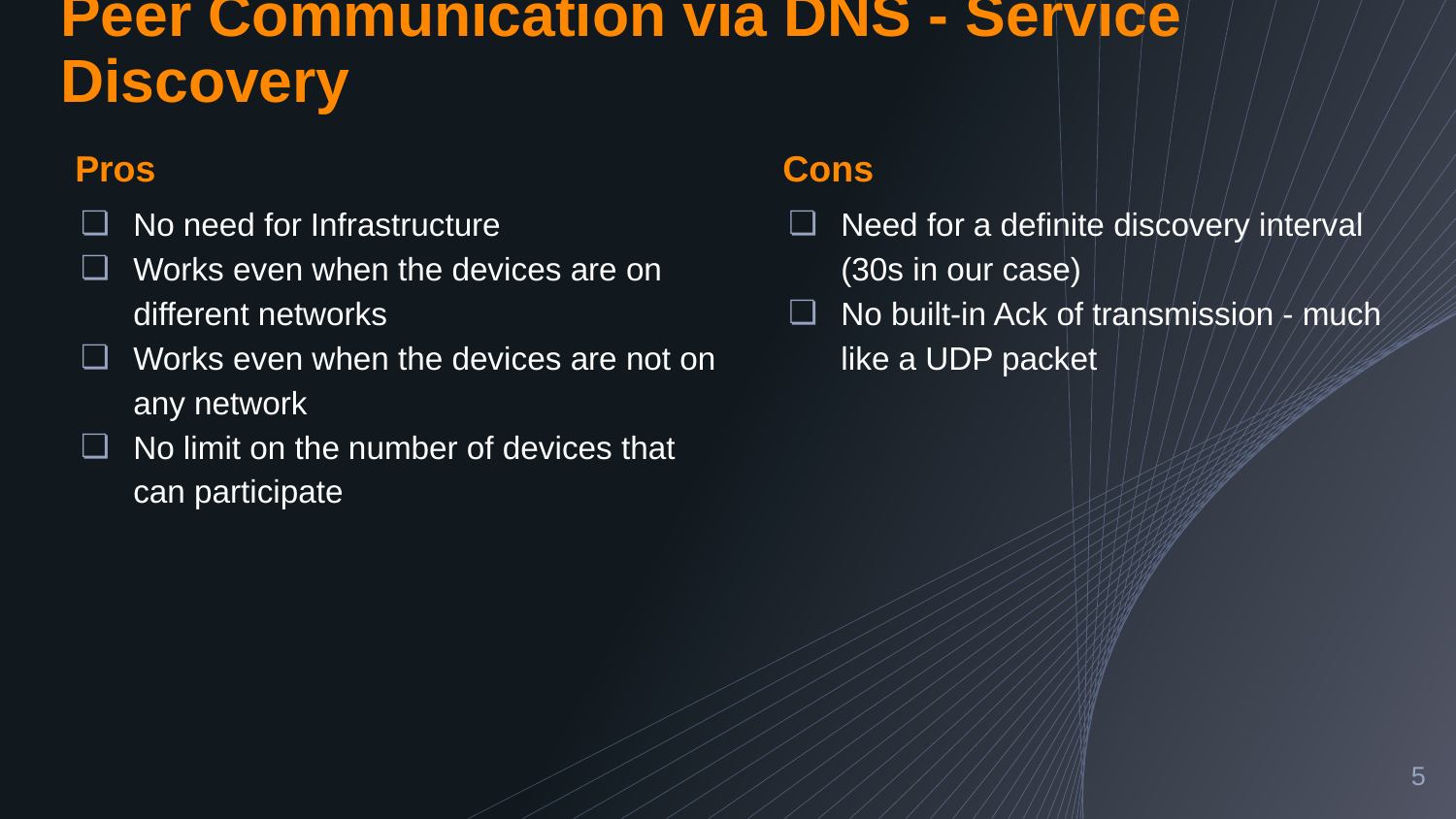

# Peer Communication via DNS - Service Discovery
Pros
Cons
No need for Infrastructure
Works even when the devices are on different networks
Works even when the devices are not on any network
No limit on the number of devices that can participate
Need for a definite discovery interval (30s in our case)
No built-in Ack of transmission - much like a UDP packet
5